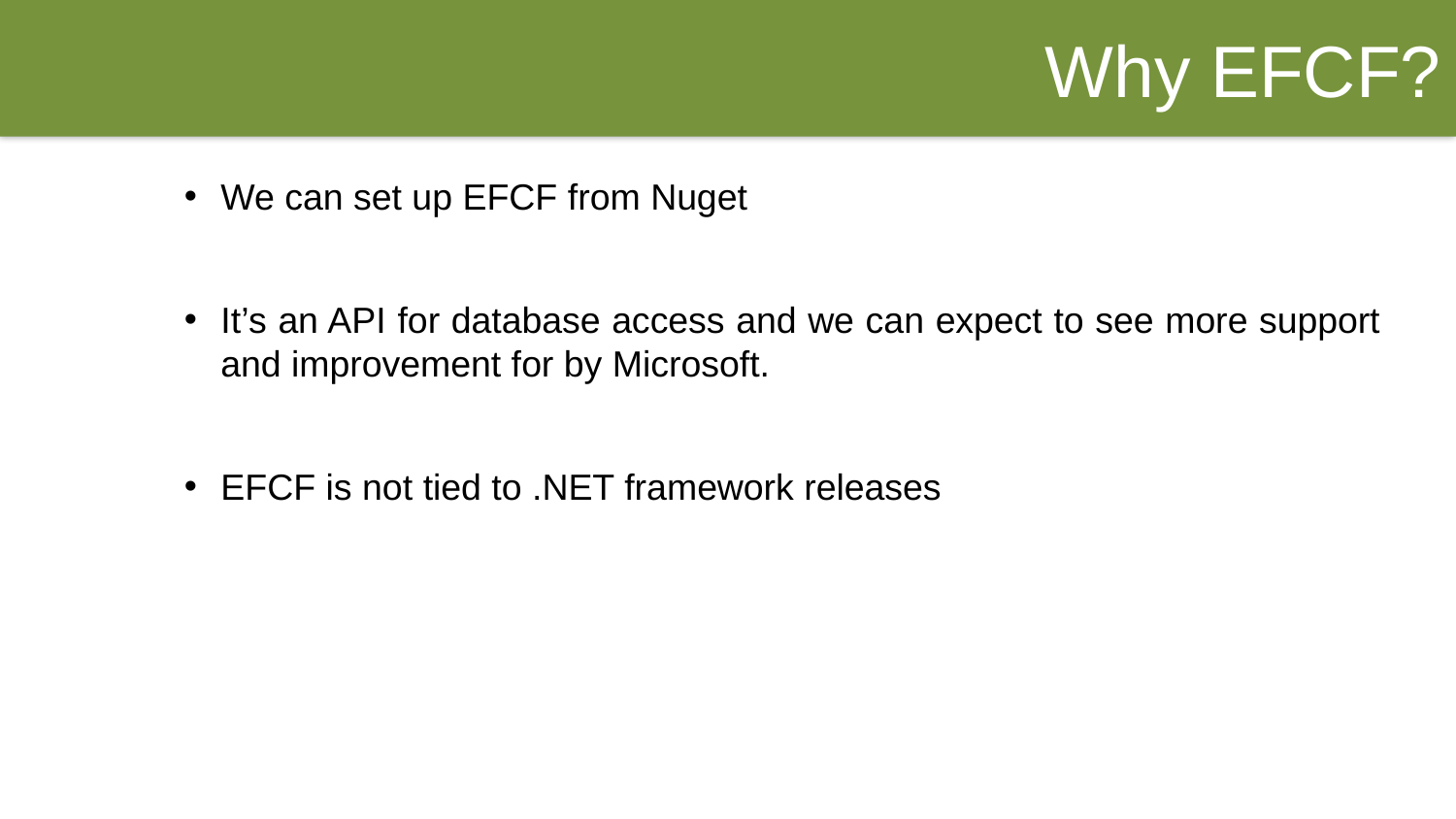

Why EFCF?
We can set up EFCF from Nuget

It’s an API for database access and we can expect to see more support and improvement for by Microsoft.

EFCF is not tied to .NET framework releases